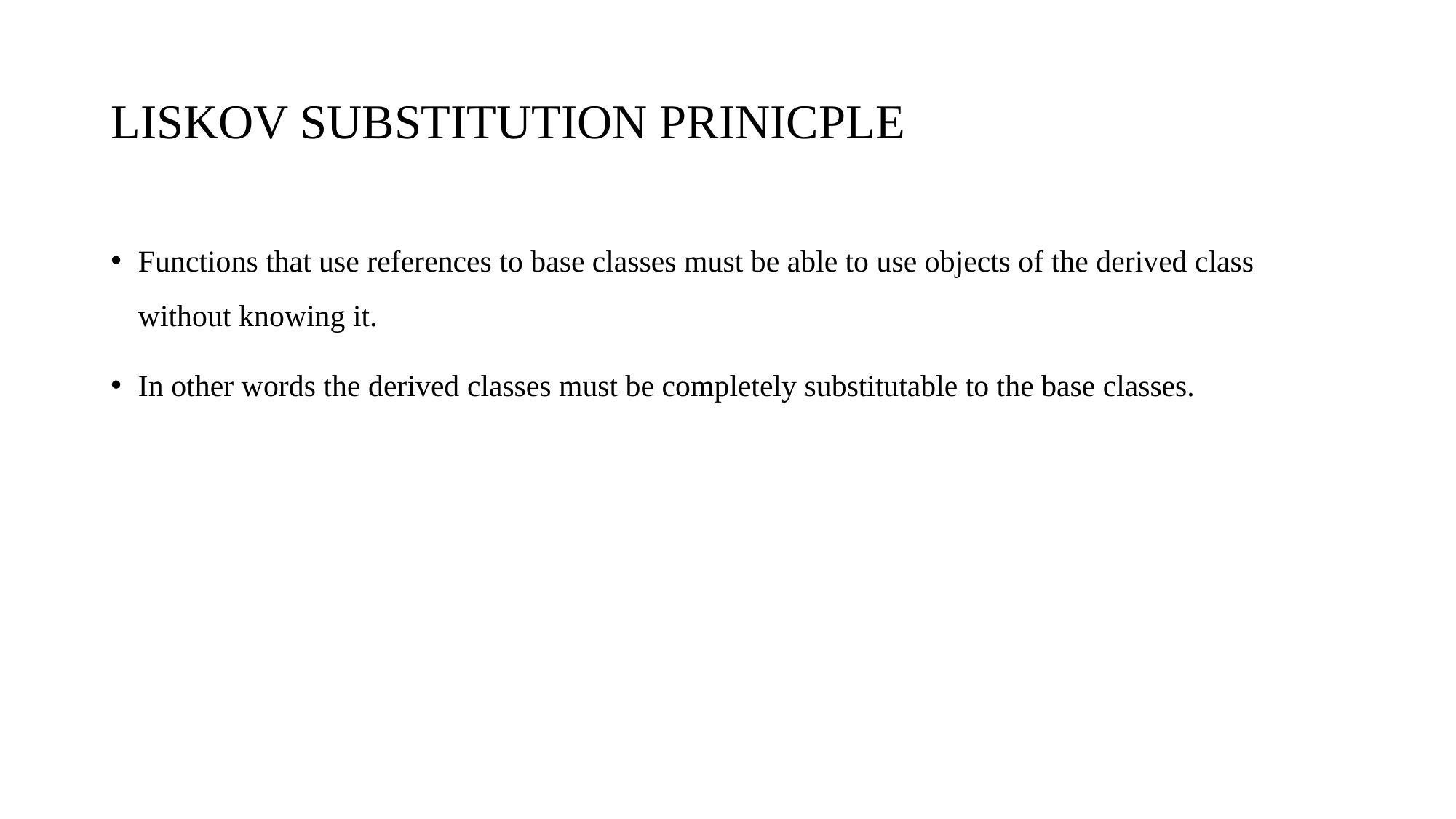

# LISKOV SUBSTITUTION PRINICPLE
Functions that use references to base classes must be able to use objects of the derived class without knowing it.
In other words the derived classes must be completely substitutable to the base classes.